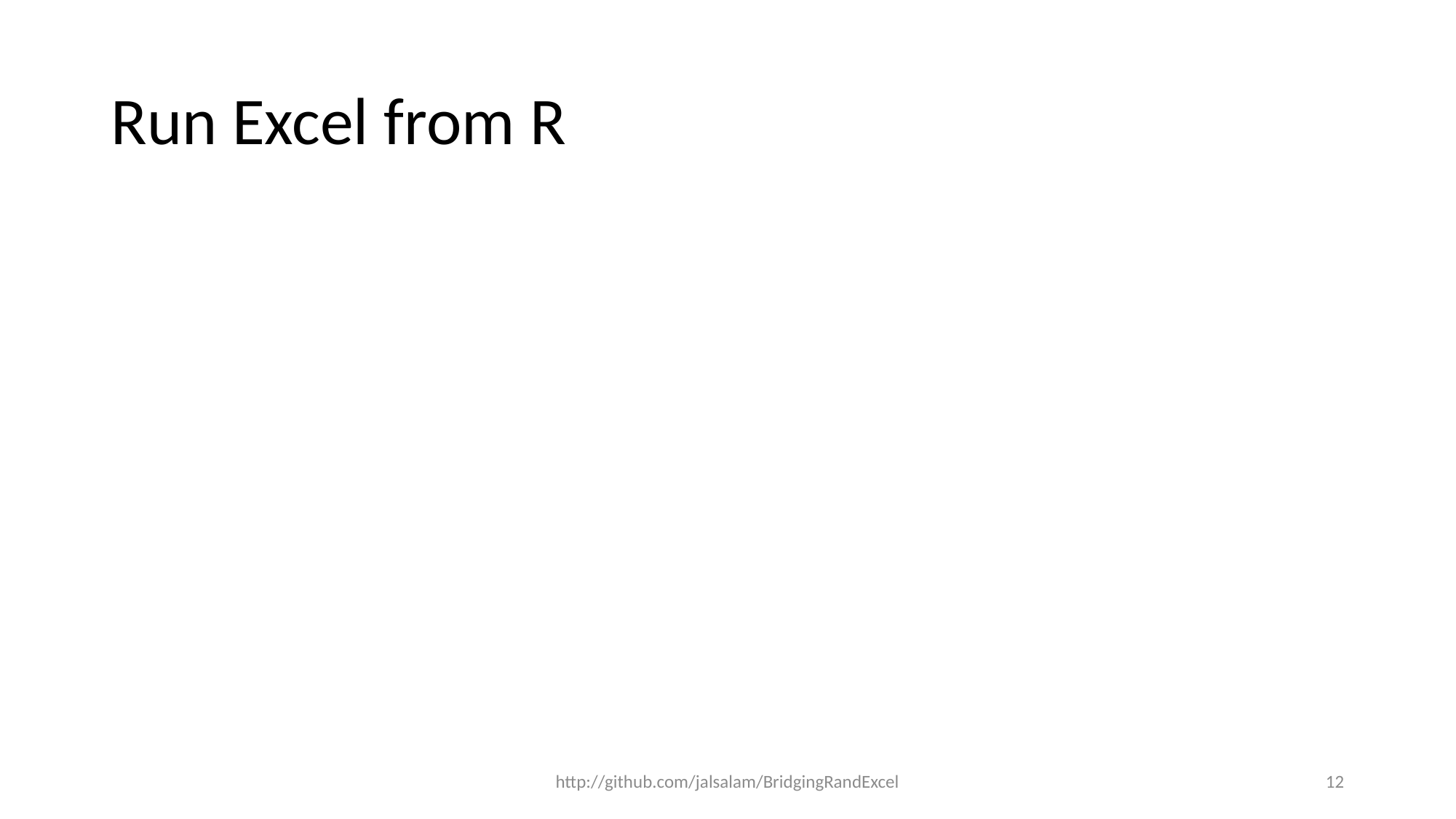

# Run Excel from R

http://github.com/jalsalam/BridgingRandExcel
12